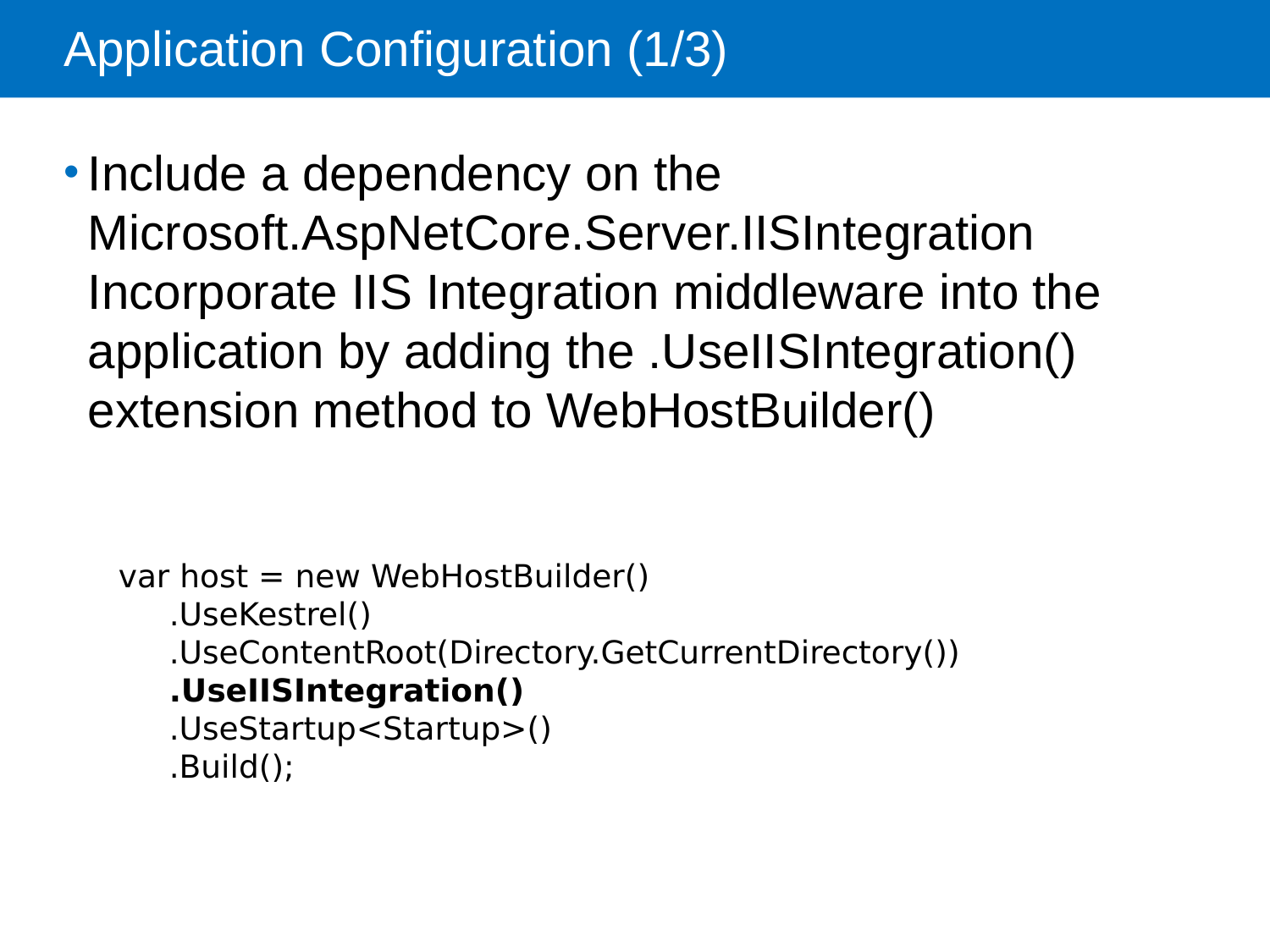

# Application Configuration (1/3)
Include a dependency on the Microsoft.AspNetCore.Server.IISIntegration Incorporate IIS Integration middleware into the application by adding the .UseIISIntegration() extension method to WebHostBuilder()

var host = new WebHostBuilder()
     .UseKestrel()
     .UseContentRoot(Directory.GetCurrentDirectory())
     .UseIISIntegration()
     .UseStartup<Startup>()
     .Build();